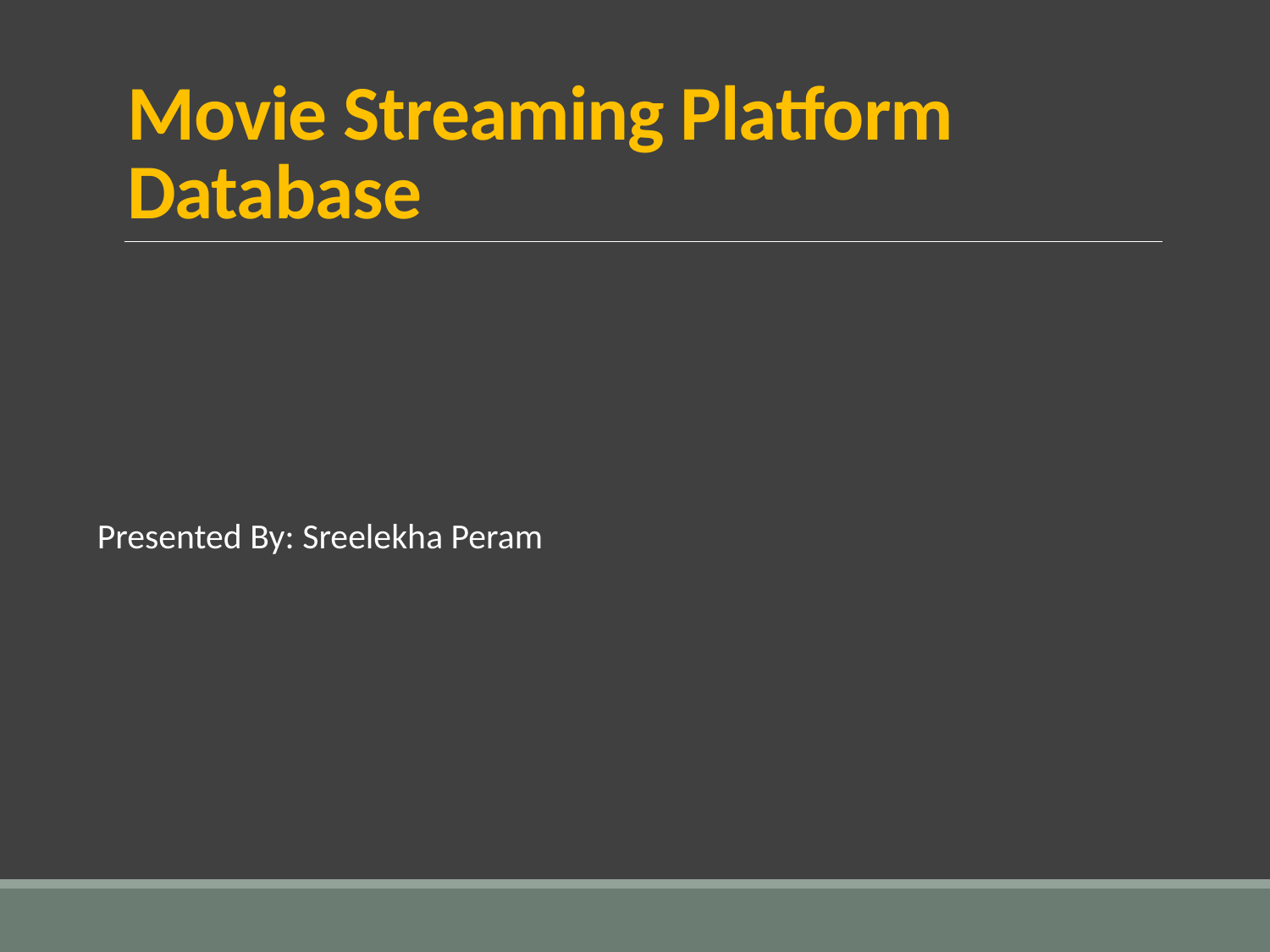

# Movie Streaming Platform Database
Presented By: Sreelekha Peram